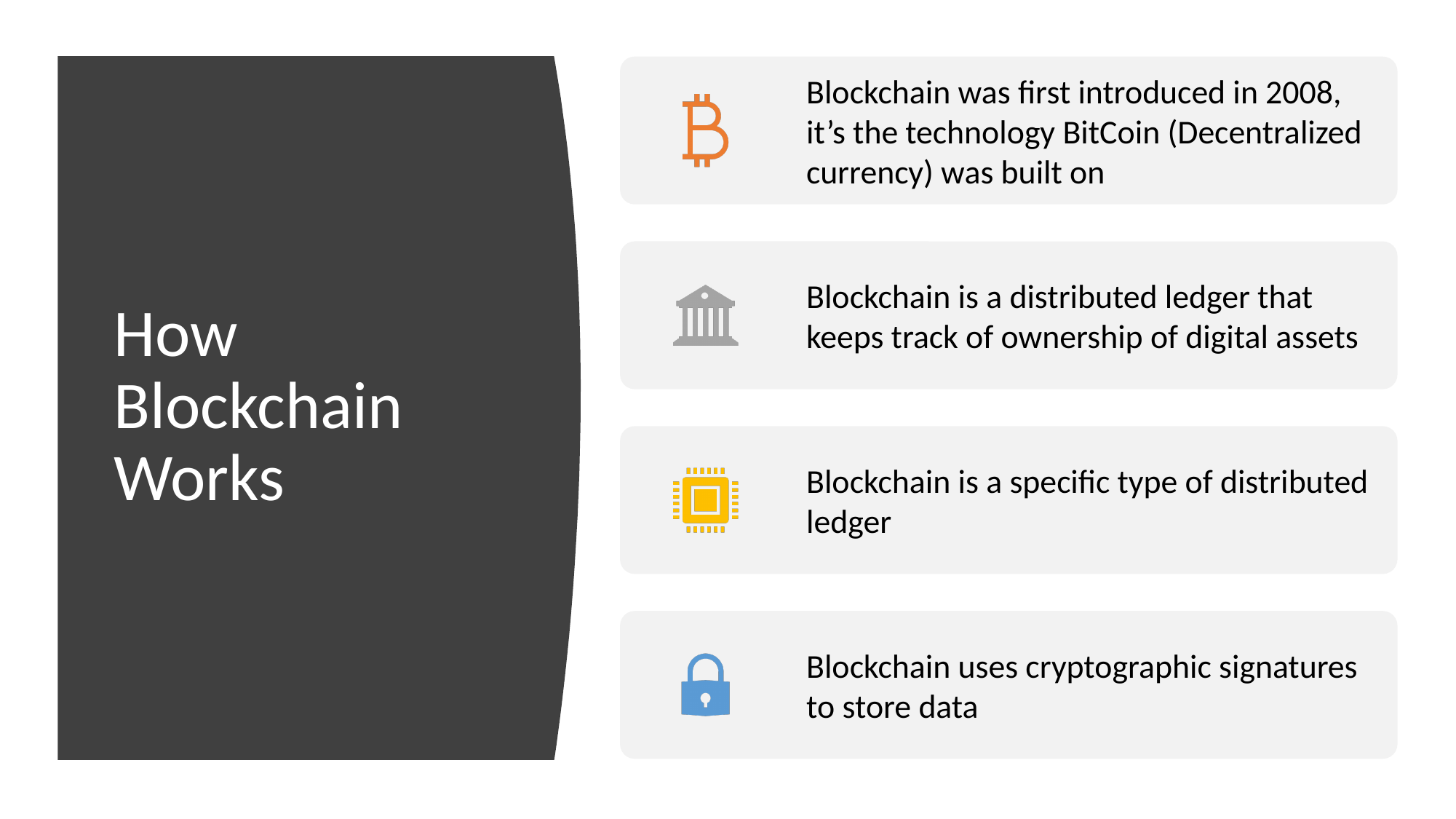

Blockchain was first introduced in 2008, it’s the technology BitCoin (Decentralized currency) was built on

Blockchain is a distributed ledger that keeps track of ownership of digital assets

Blockchain is a specific type of distributed ledger

Blockchain uses cryptographic signatures to store data

# How Blockchain Works